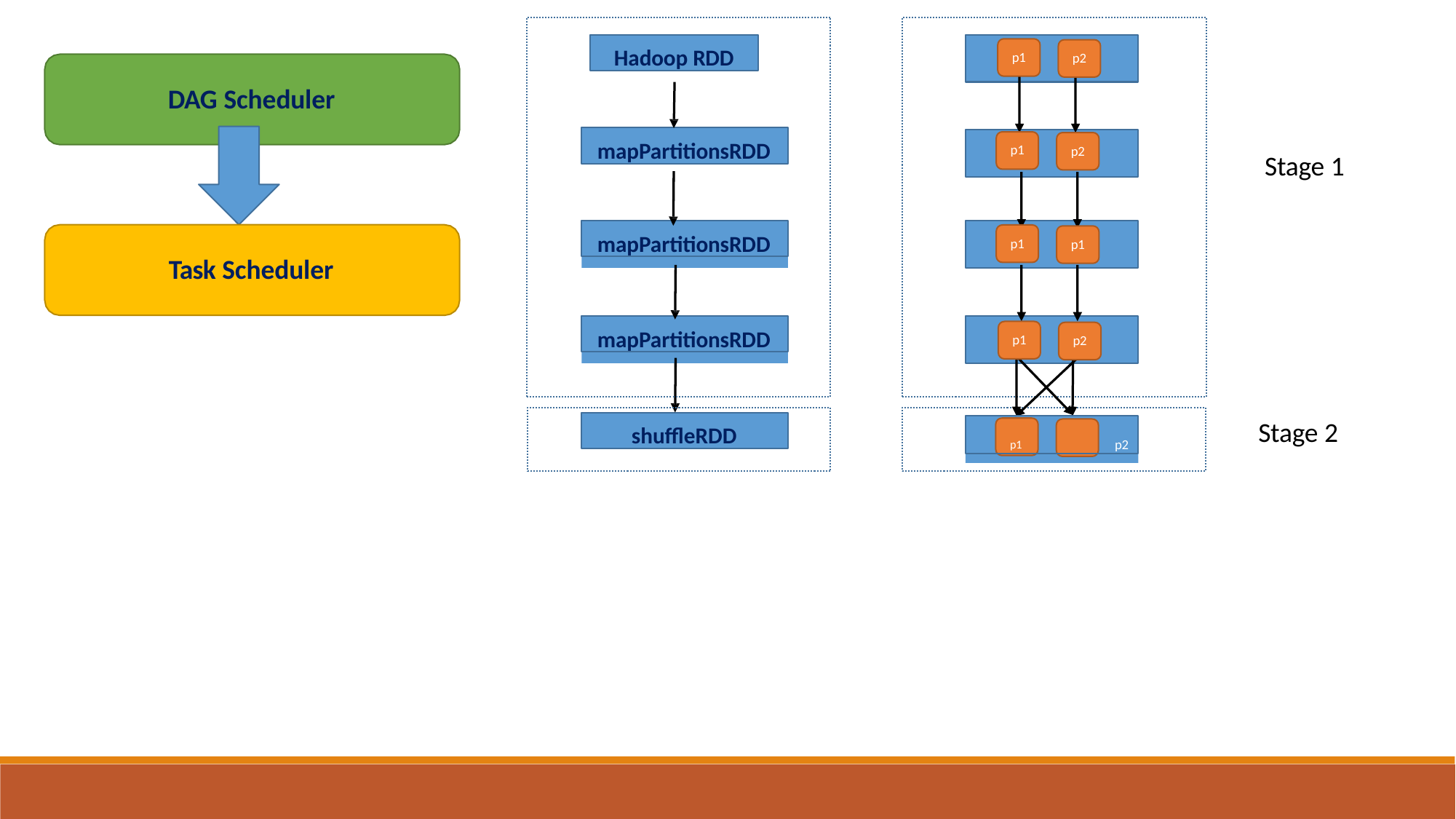

Hadoop RDD

p1
p2

DAG Scheduler

mapPartitionsRDD

p1
p2
Stage 1

mapPartitionsRDD

p1
p1
Task Scheduler

mapPartitionsRDD

p1
p2
shuffleRDD
Stage 2

p1	p2